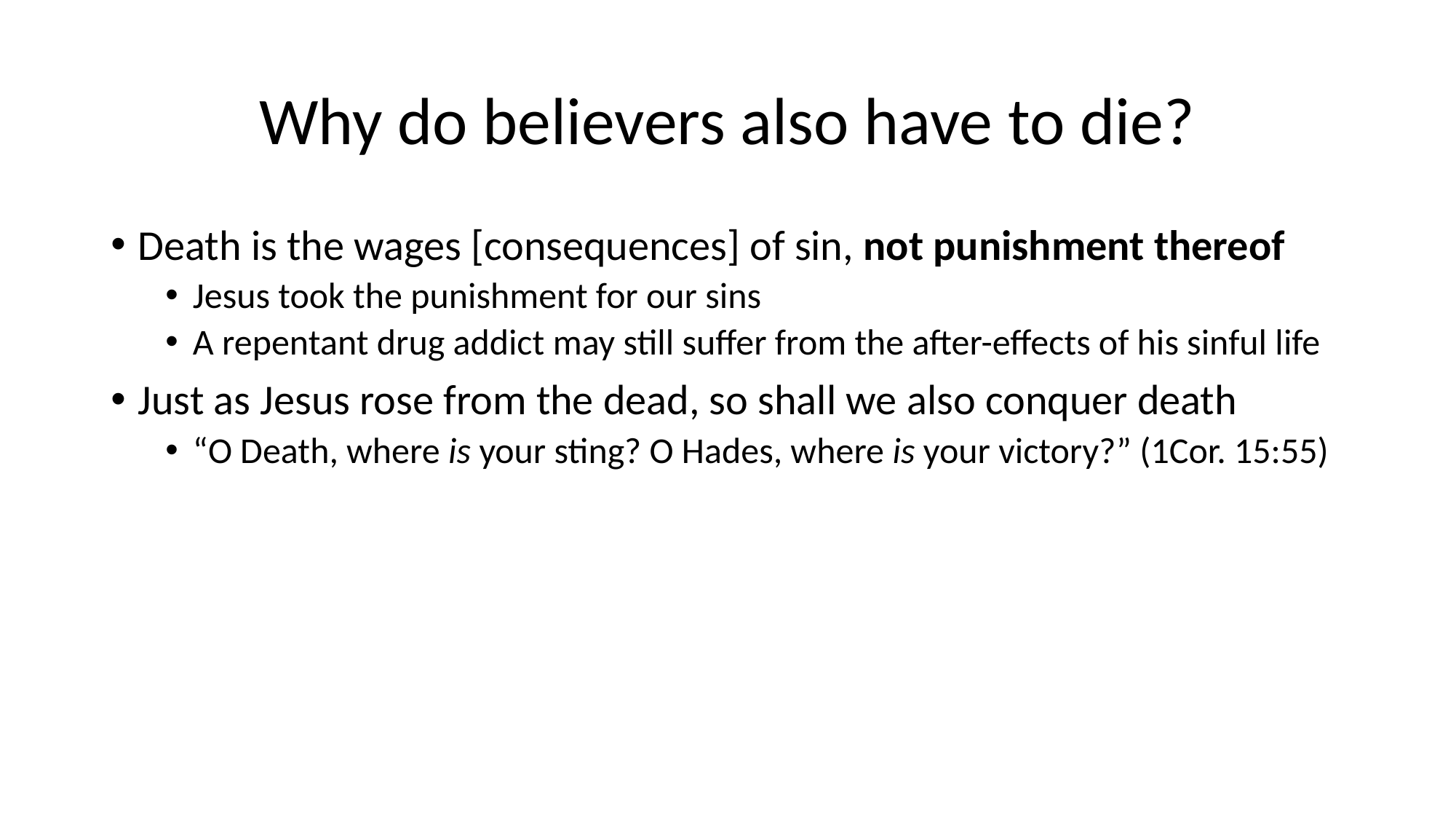

# Why do believers also have to die?
Death is the wages [consequences] of sin, not punishment thereof
Jesus took the punishment for our sins
A repentant drug addict may still suffer from the after-effects of his sinful life
Just as Jesus rose from the dead, so shall we also conquer death
“O Death, where is your sting? O Hades, where is your victory?” (1Cor. 15:55)